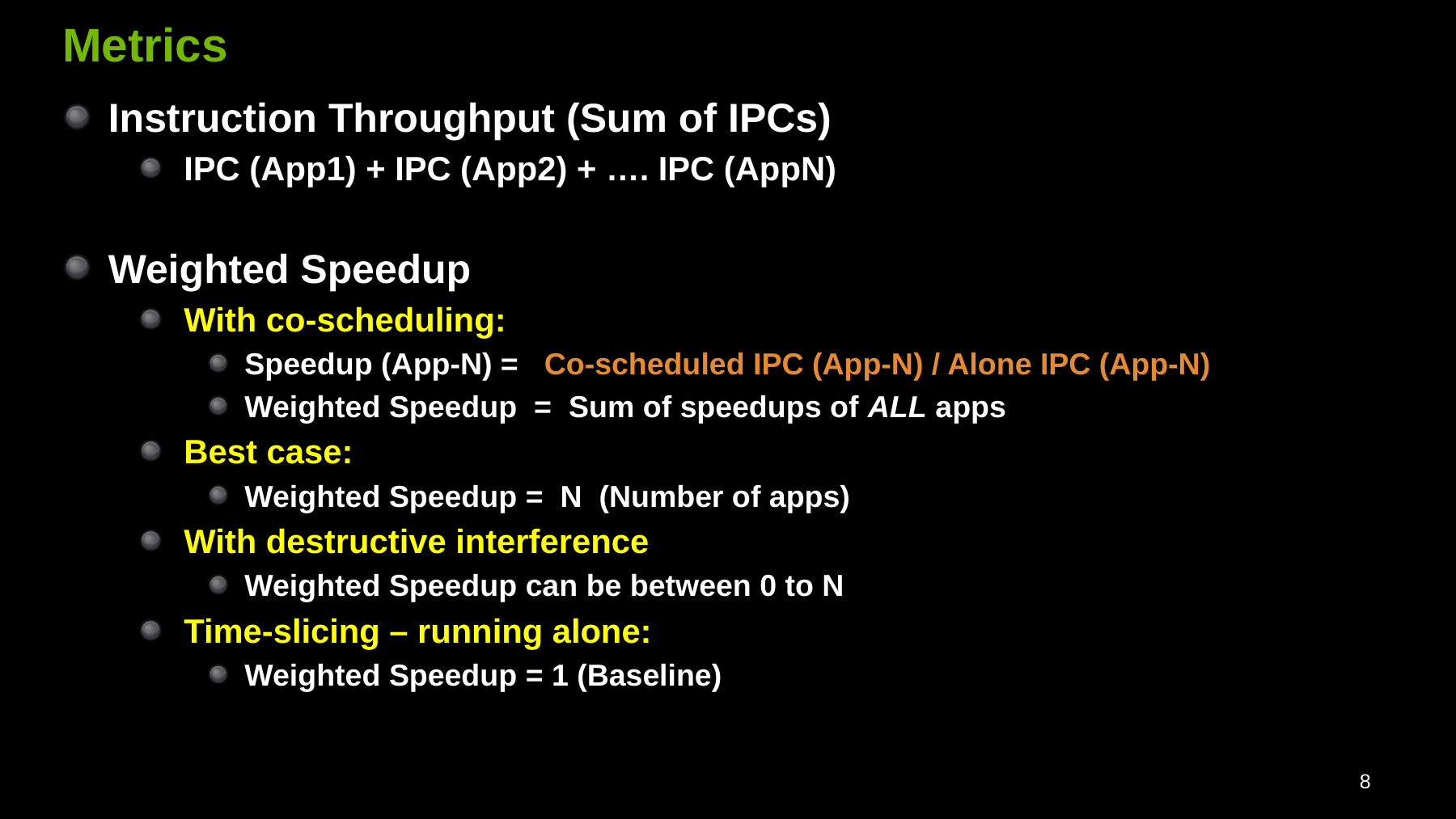

# Metrics
Instruction Throughput (Sum of IPCs)
IPC (App1) + IPC (App2) + …. IPC (AppN)

Weighted Speedup
With co-scheduling:
Speedup (App-N) =   Co-scheduled IPC (App-N) / Alone IPC (App-N)
Weighted Speedup  =  Sum of speedups of ALL apps
Best case:
Weighted Speedup =  N  (Number of apps)
With destructive interference
Weighted Speedup can be between 0 to N
Time-slicing – running alone:
Weighted Speedup = 1 (Baseline)

8